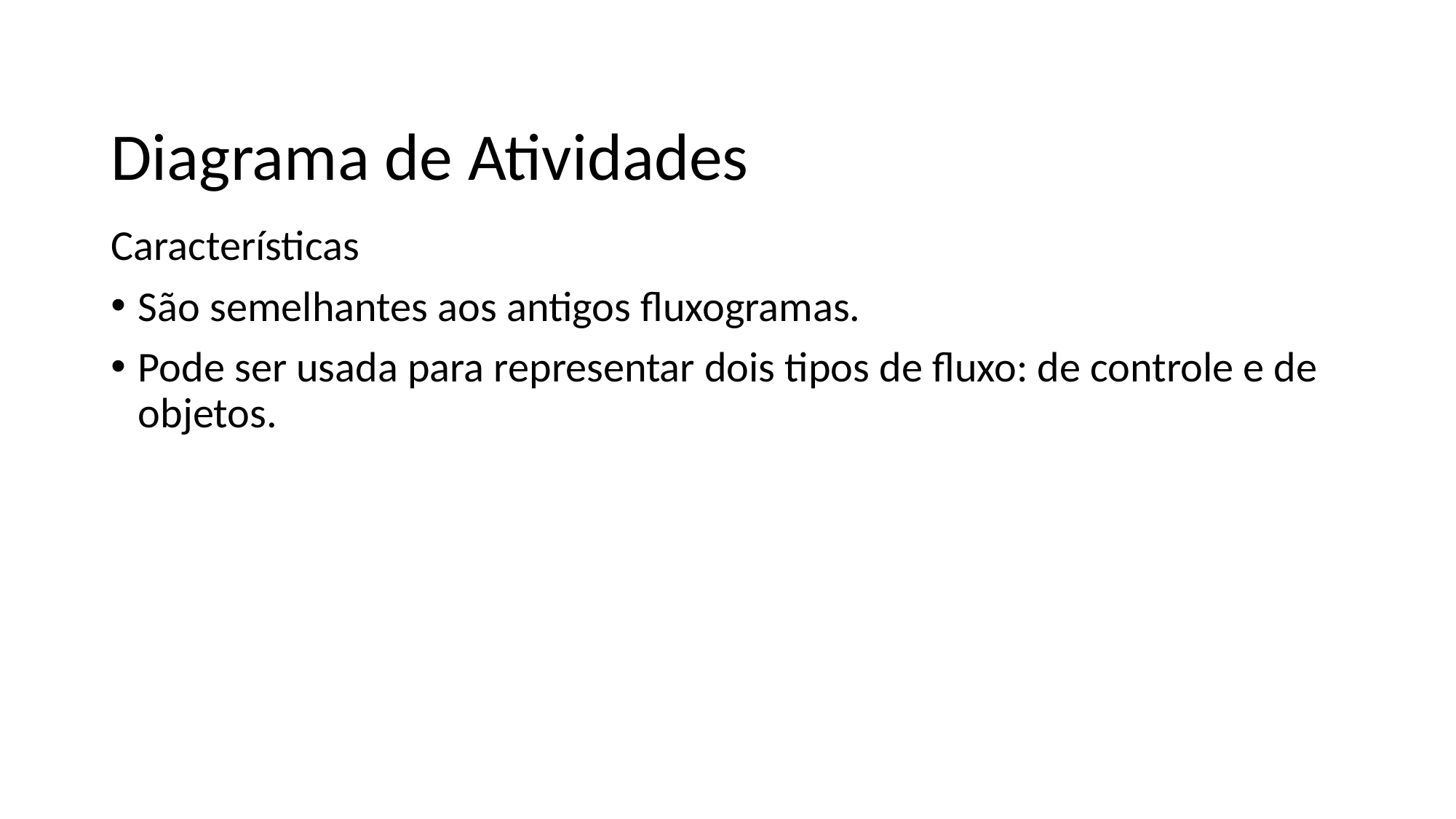

# Diagrama de Atividades
Características
São semelhantes aos antigos fluxogramas.
Pode ser usada para representar dois tipos de fluxo: de controle e de objetos.